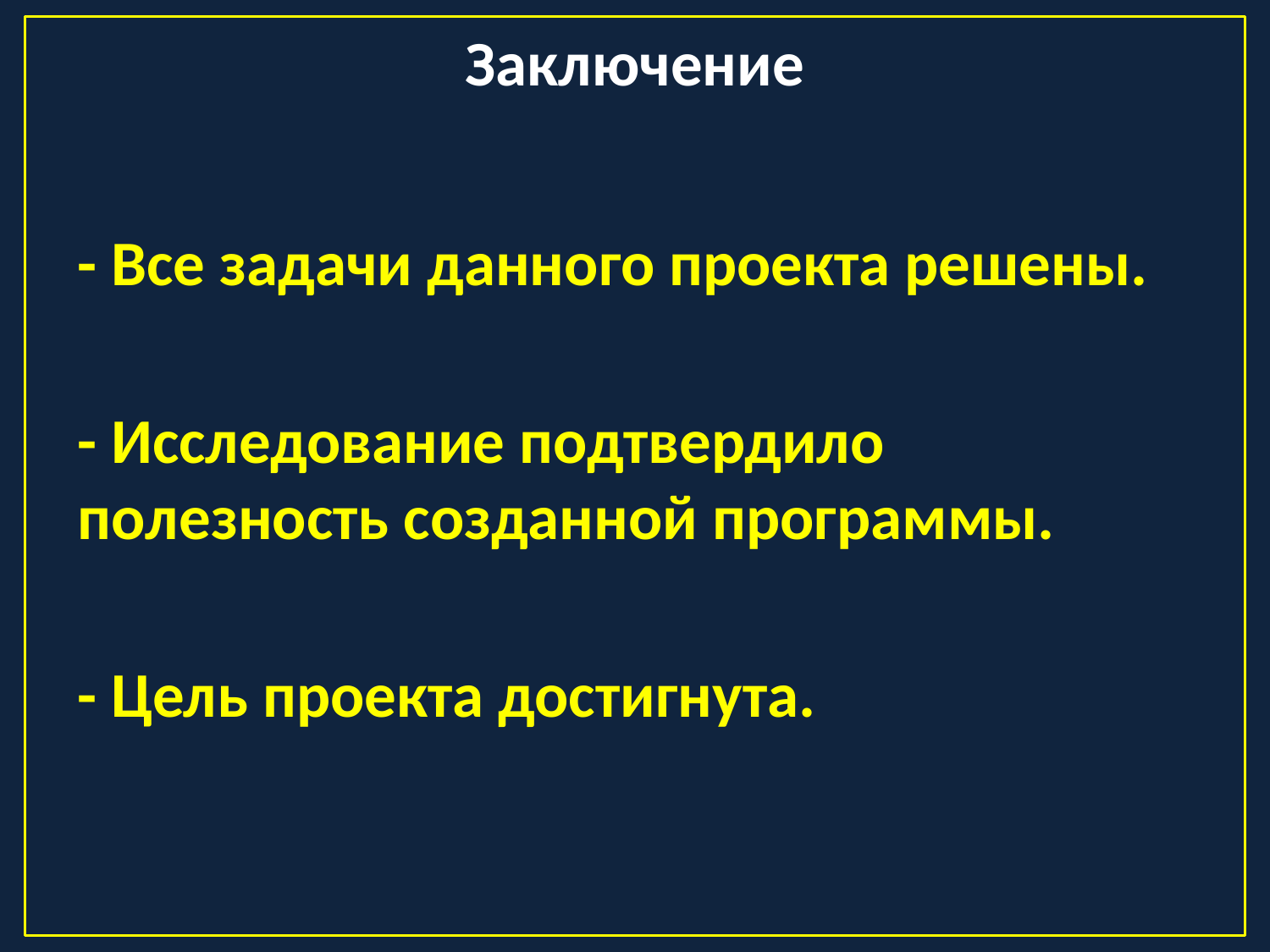

Заключение
- Все задачи данного проекта решены.

- Исследование подтвердило полезность созданной программы.

- Цель проекта достигнута.